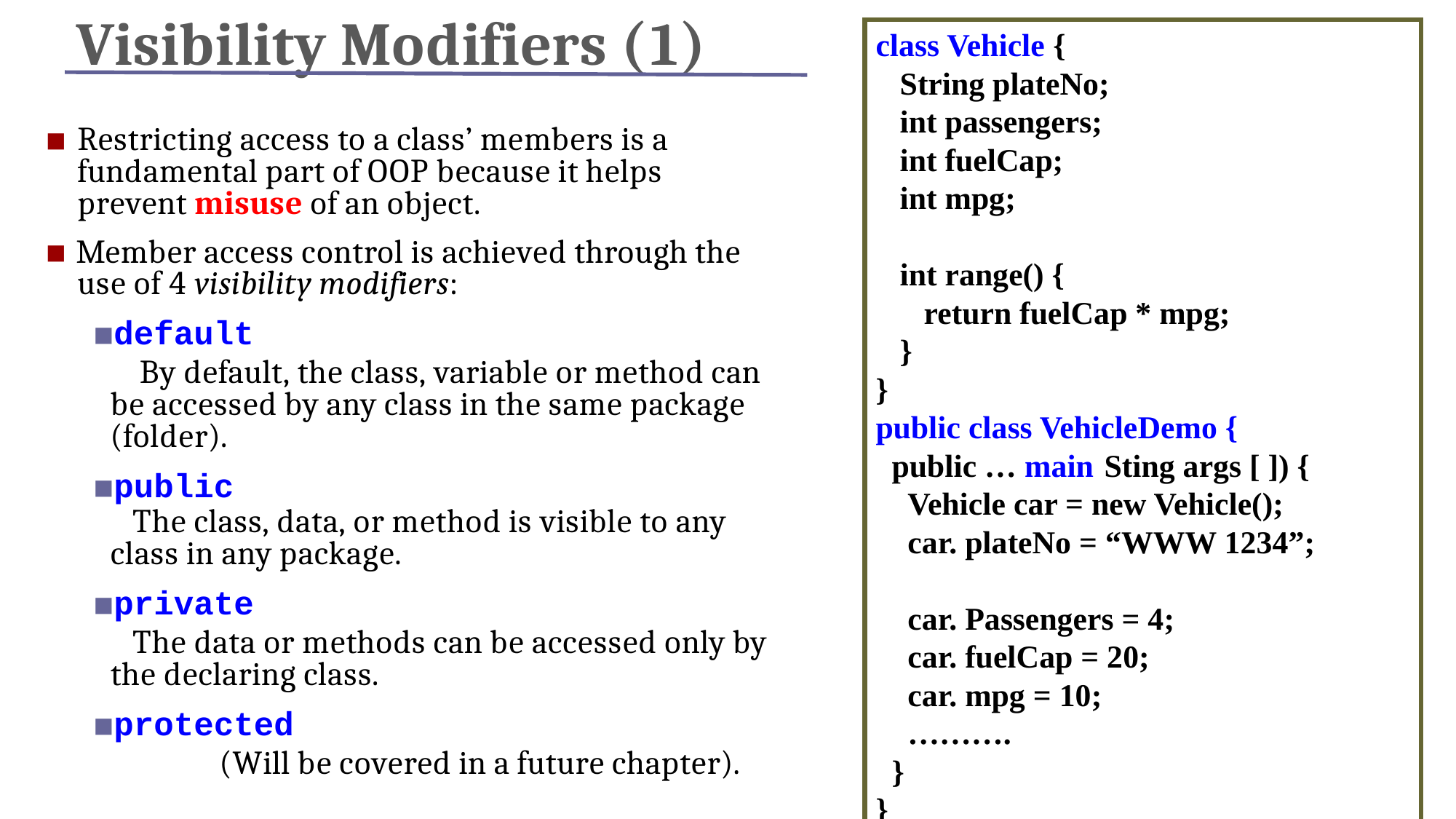

Visibility Modifiers (1)
class Vehicle {
   String plateNo;
   int passengers;
   int fuelCap;
   int mpg;

   int range() {
      return fuelCap * mpg;
   }
}
public class VehicleDemo {
  public … main(Sting args [ ]) {
    Vehicle car = new Vehicle();
    car. plateNo = “WWW 1234”;
    car. Passengers = 4;
    car. fuelCap = 20;
    car. mpg = 10;
    ……….
  }
}
Restricting access to a class’ members is a fundamental part of OOP because it helps prevent misuse of an object.
Member access control is achieved through the use of 4 visibility modifiers:
default
	    By default, the class, variable or method can be accessed by any class in the same package (folder).
public
	   The class, data, or method is visible to any class in any package.
private
	   The data or methods can be accessed only by the declaring class.
protected
   	(Will be covered in a future chapter).